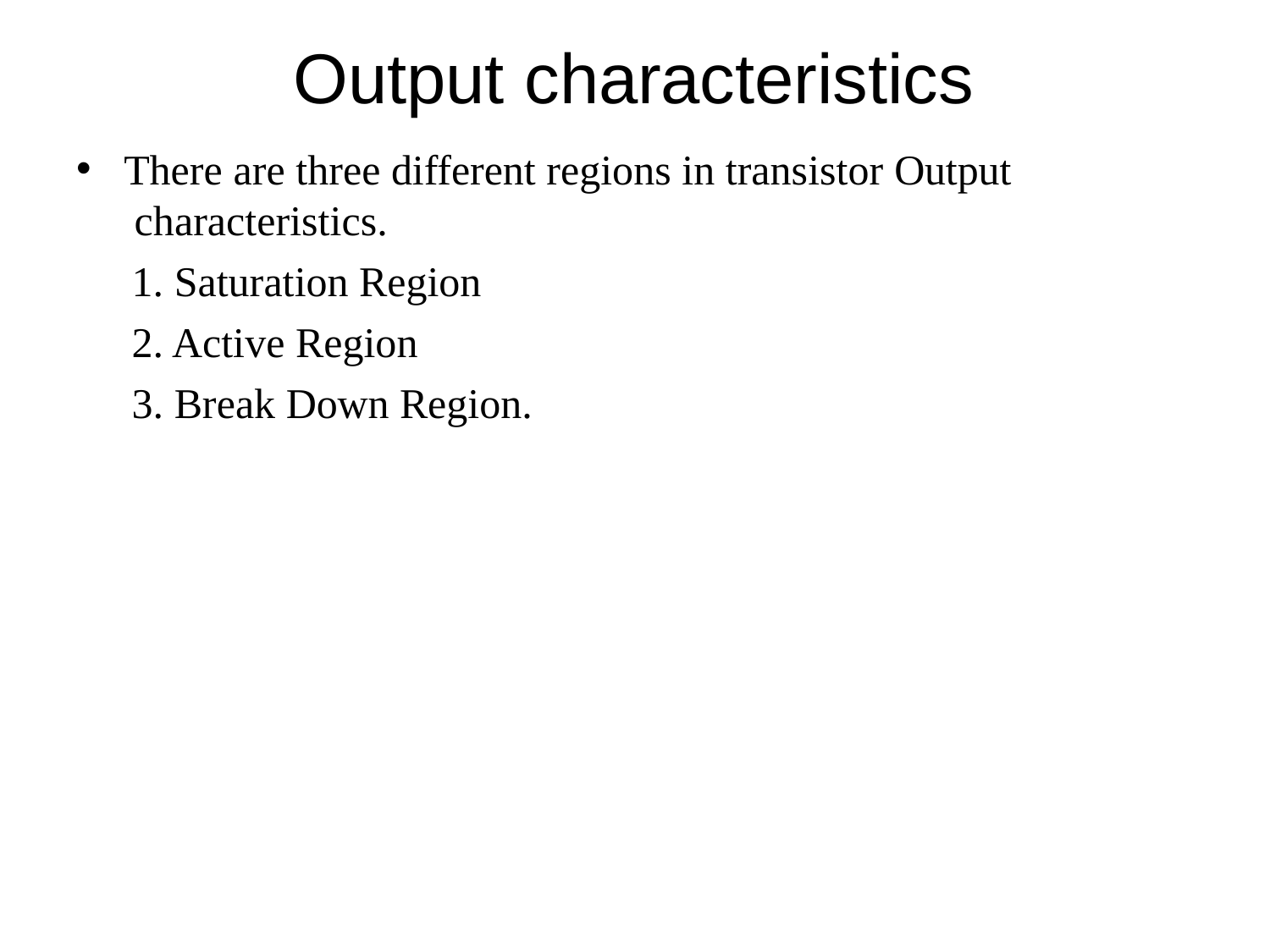

# Output characteristics
There are three different regions in transistor Output  characteristics.
Saturation Region
Active Region
Break Down Region.